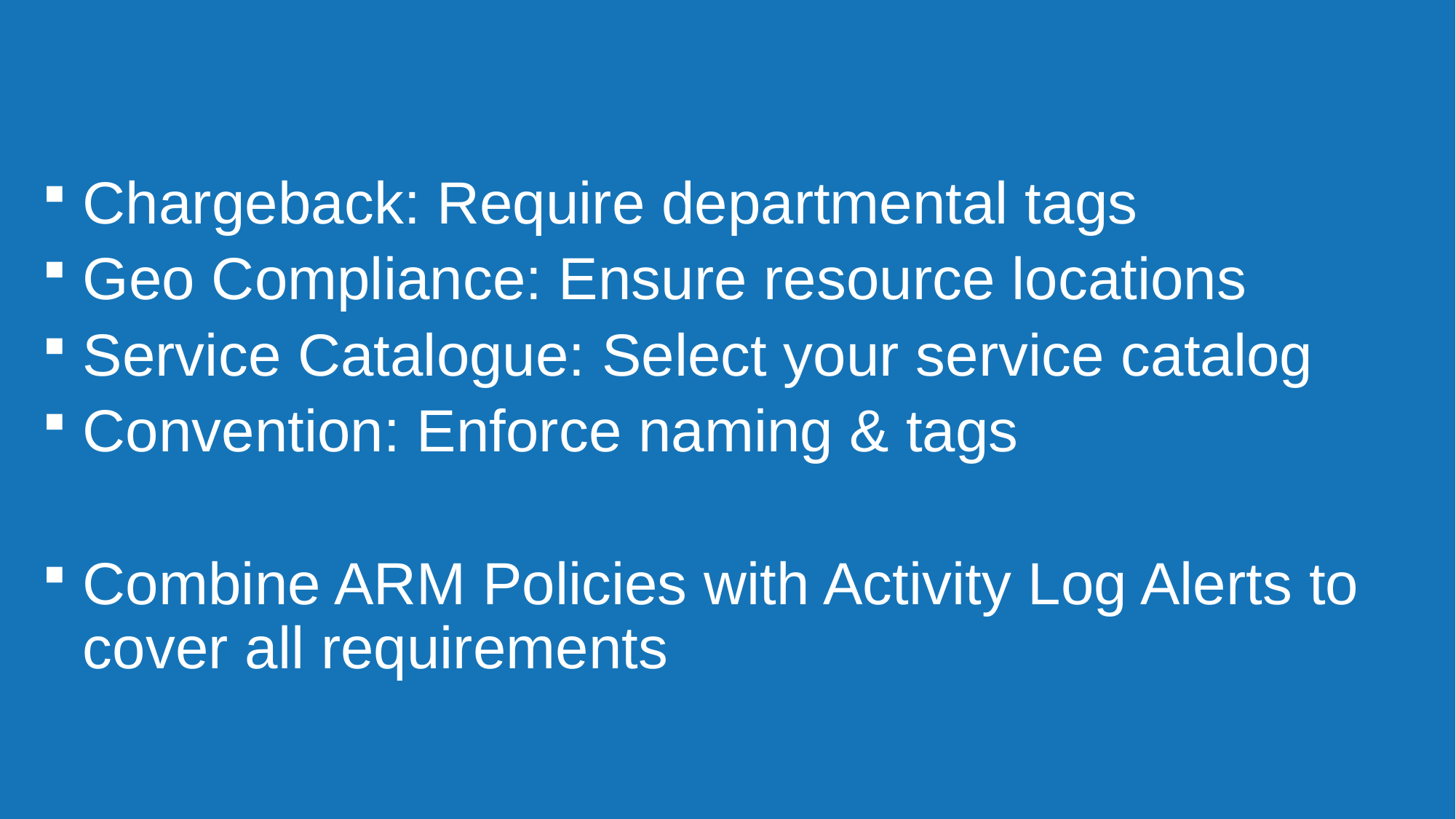

# Azure Policies: Scenarios
Chargeback: Require departmental tags
Geo Compliance: Ensure resource locations
Service Catalogue: Select your service catalog
Convention: Enforce naming & tags

Combine ARM Policies with Activity Log Alerts to cover all requirements